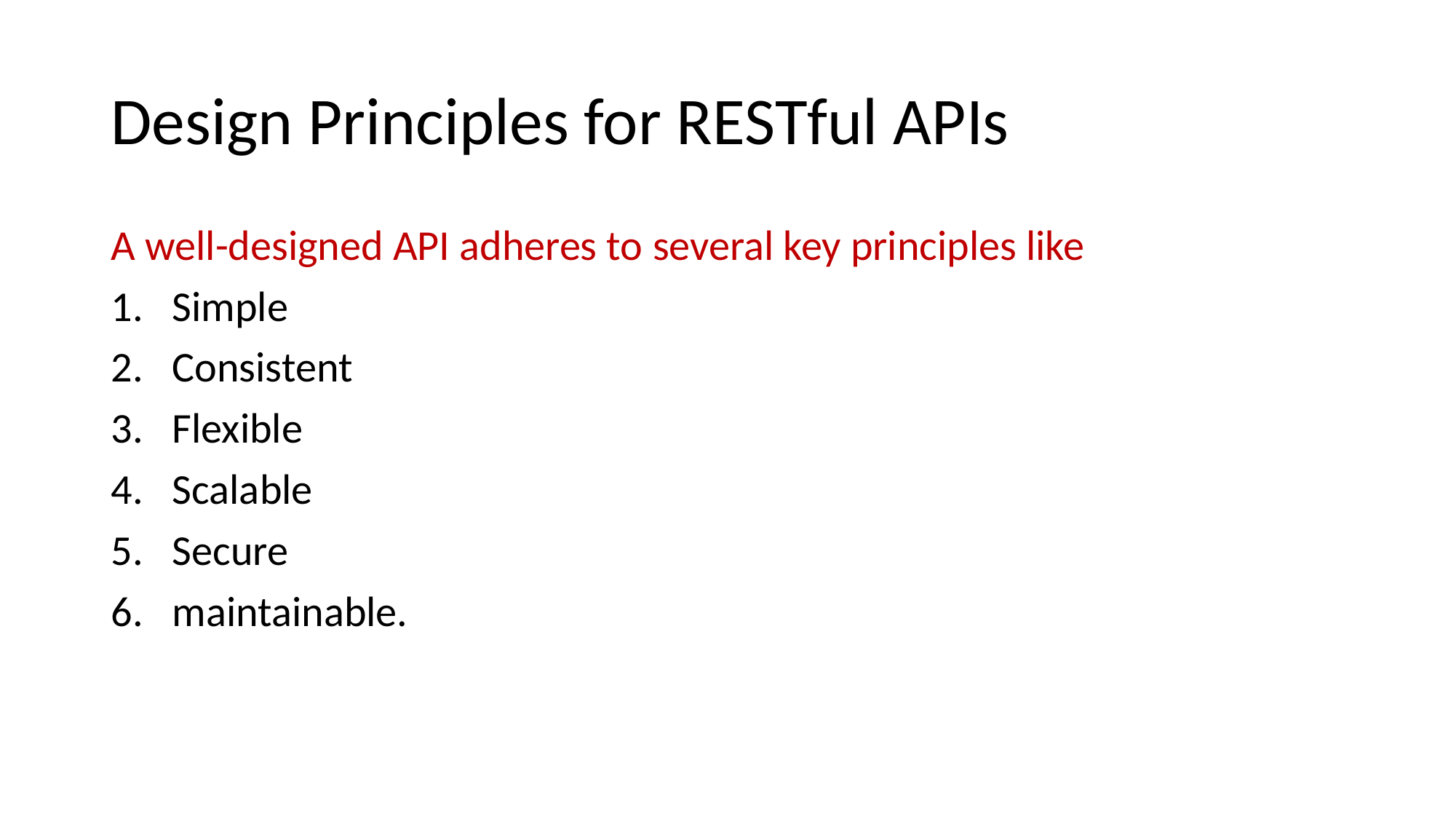

# Design Principles for RESTful APIs
A well-designed API adheres to several key principles like
Simple
Consistent
Flexible
Scalable
Secure
maintainable.